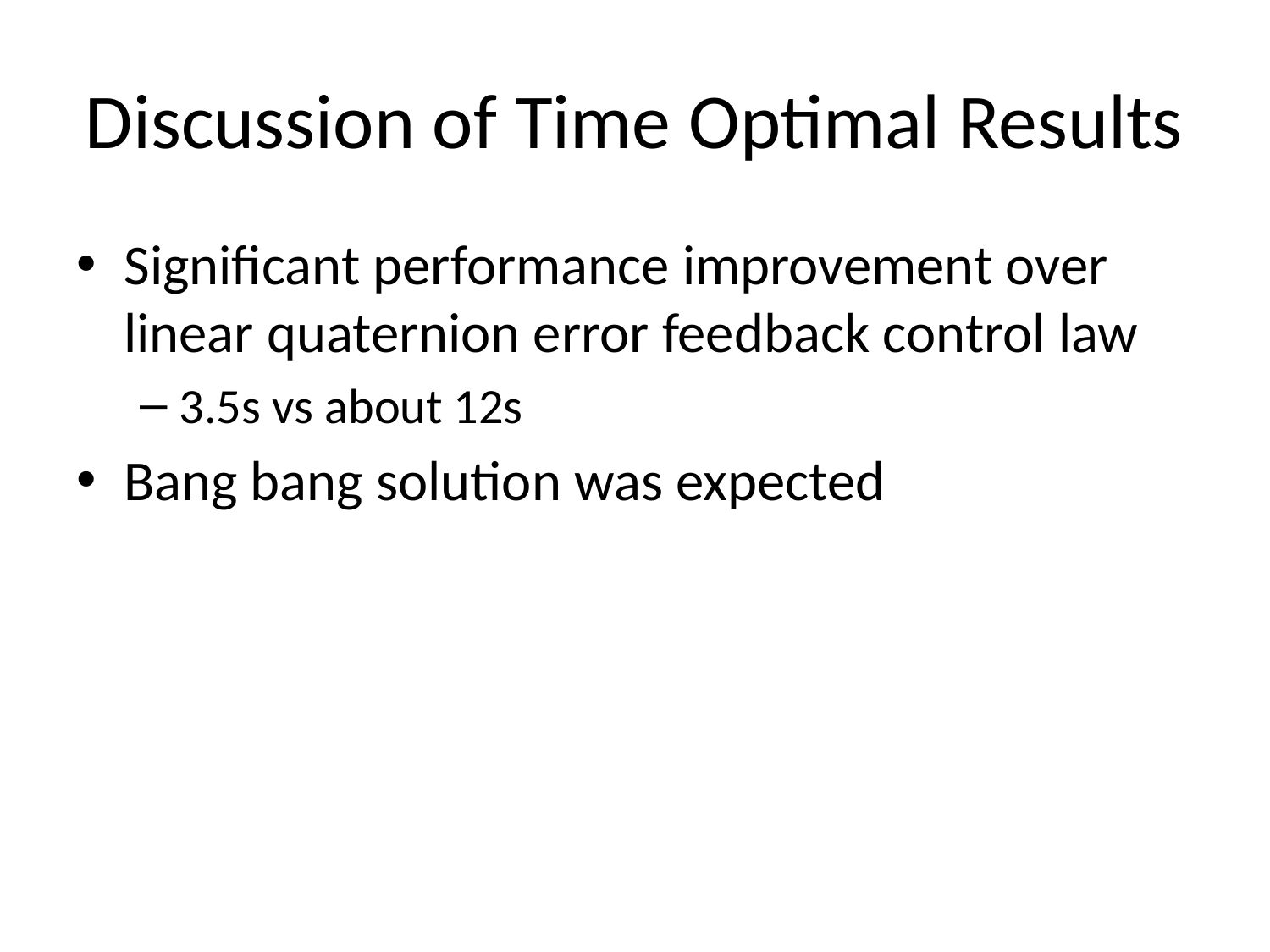

# Discussion of Time Optimal Results
Significant performance improvement over linear quaternion error feedback control law
3.5s vs about 12s
Bang bang solution was expected